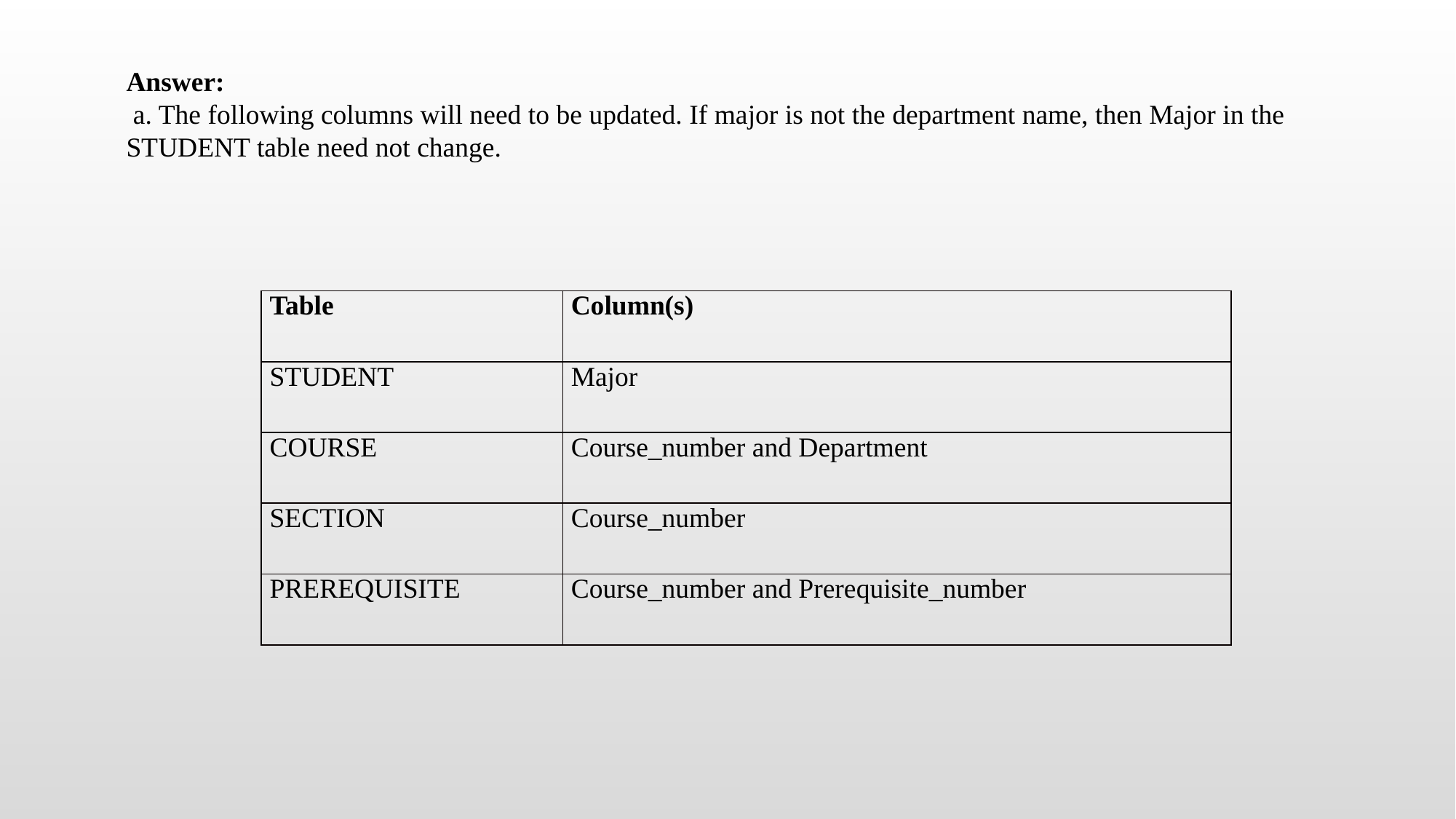

Answer:
 a. The following columns will need to be updated. If major is not the department name, then Major in the STUDENT table need not change.
| Table | Column(s) |
| --- | --- |
| STUDENT | Major |
| COURSE | Course\_number and Department |
| SECTION | Course\_number |
| PREREQUISITE | Course\_number and Prerequisite\_number |